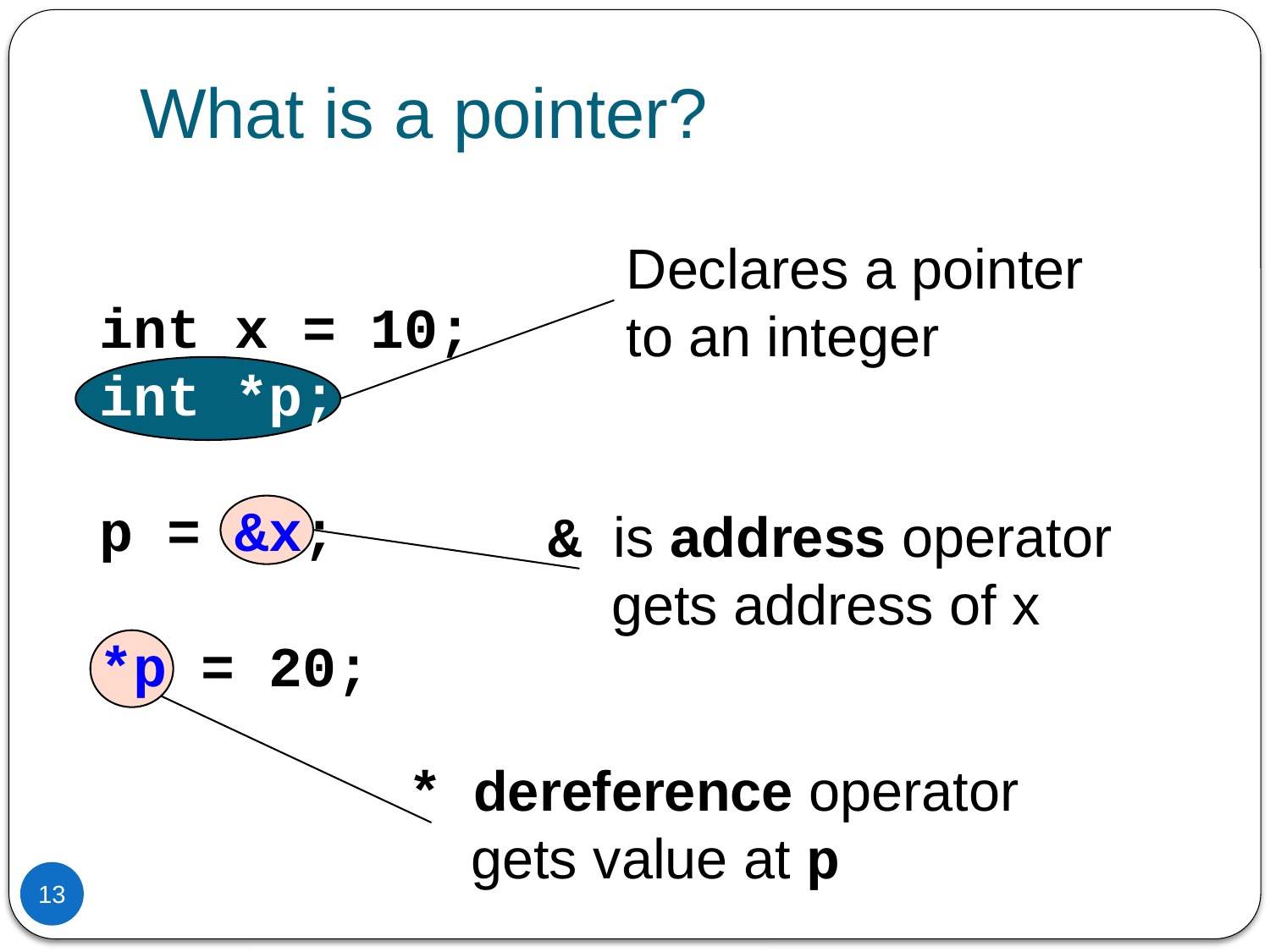

What is a pointer?
Declares a pointer
to an integer
int x = 10;
int *p;

p = &x;

*p = 20;

&  is address operator
    gets address of x

*  dereference operator
    gets value at p
13